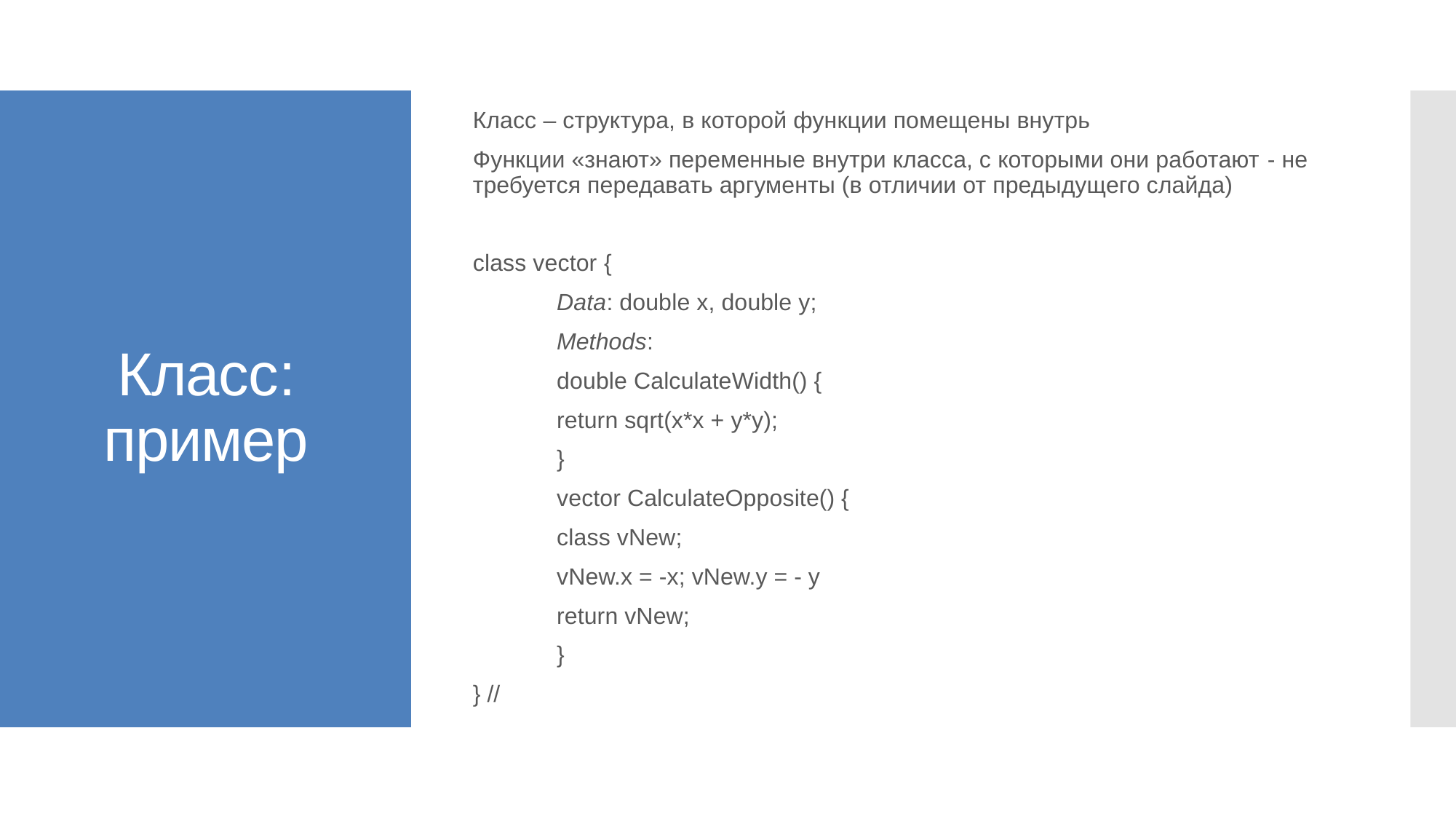

Класс – структура, в которой функции помещены внутрь
Функции «знают» переменные внутри класса, с которыми они работают - не требуется передавать аргументы (в отличии от предыдущего слайда)

сlass vector {
	Data: double x, double y;
	Methods:
		double CalculateWidth() {
			return sqrt(x*x + y*y);
		}
		vector CalculateOpposite() {
			class vNew;
			vNew.x = -x; vNew.y = - y
			return vNew;
		}
} //
# Класс: пример